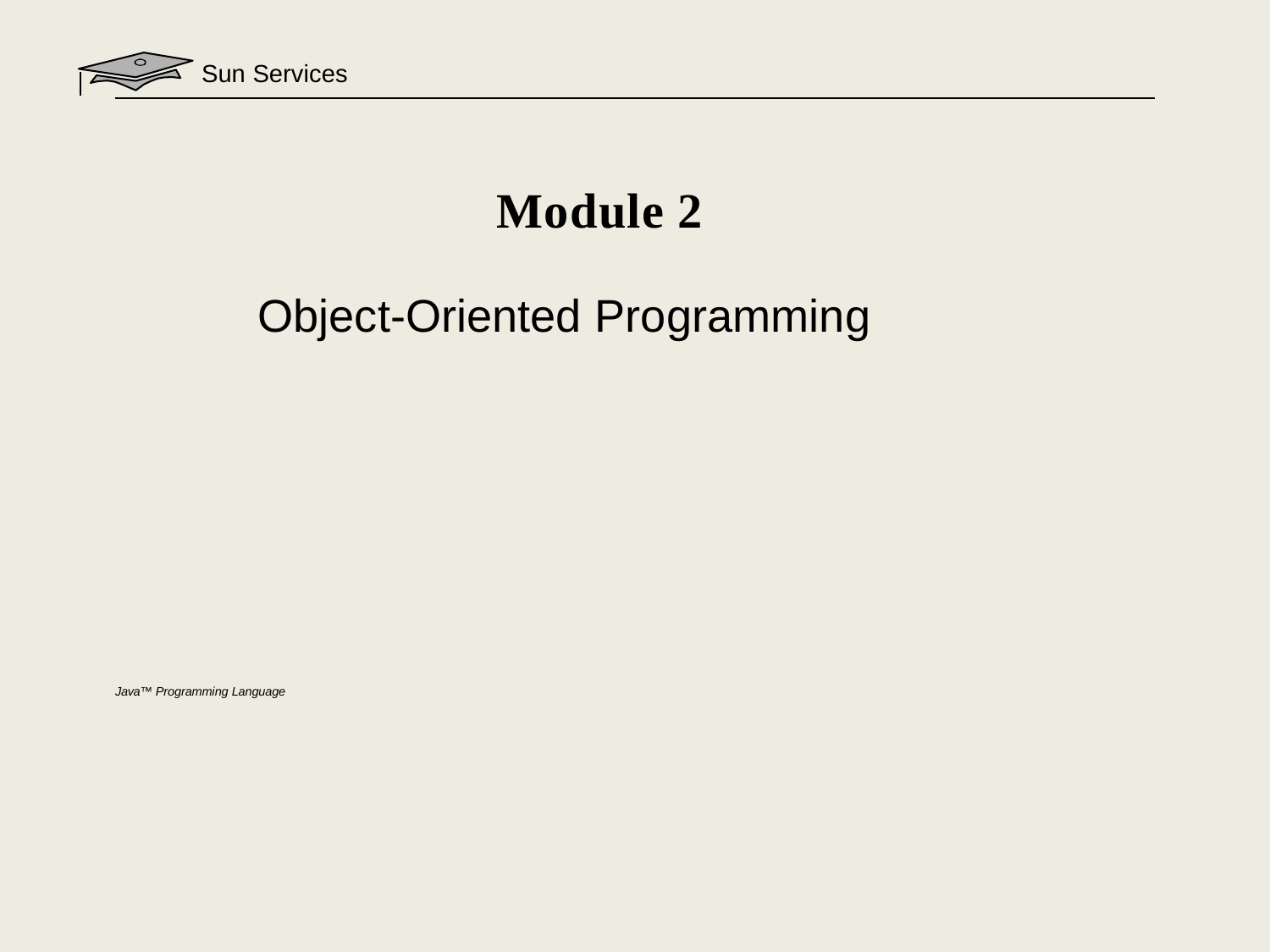

Sun Services

Module 2
Object-Oriented Programming
Java™ Programming Language